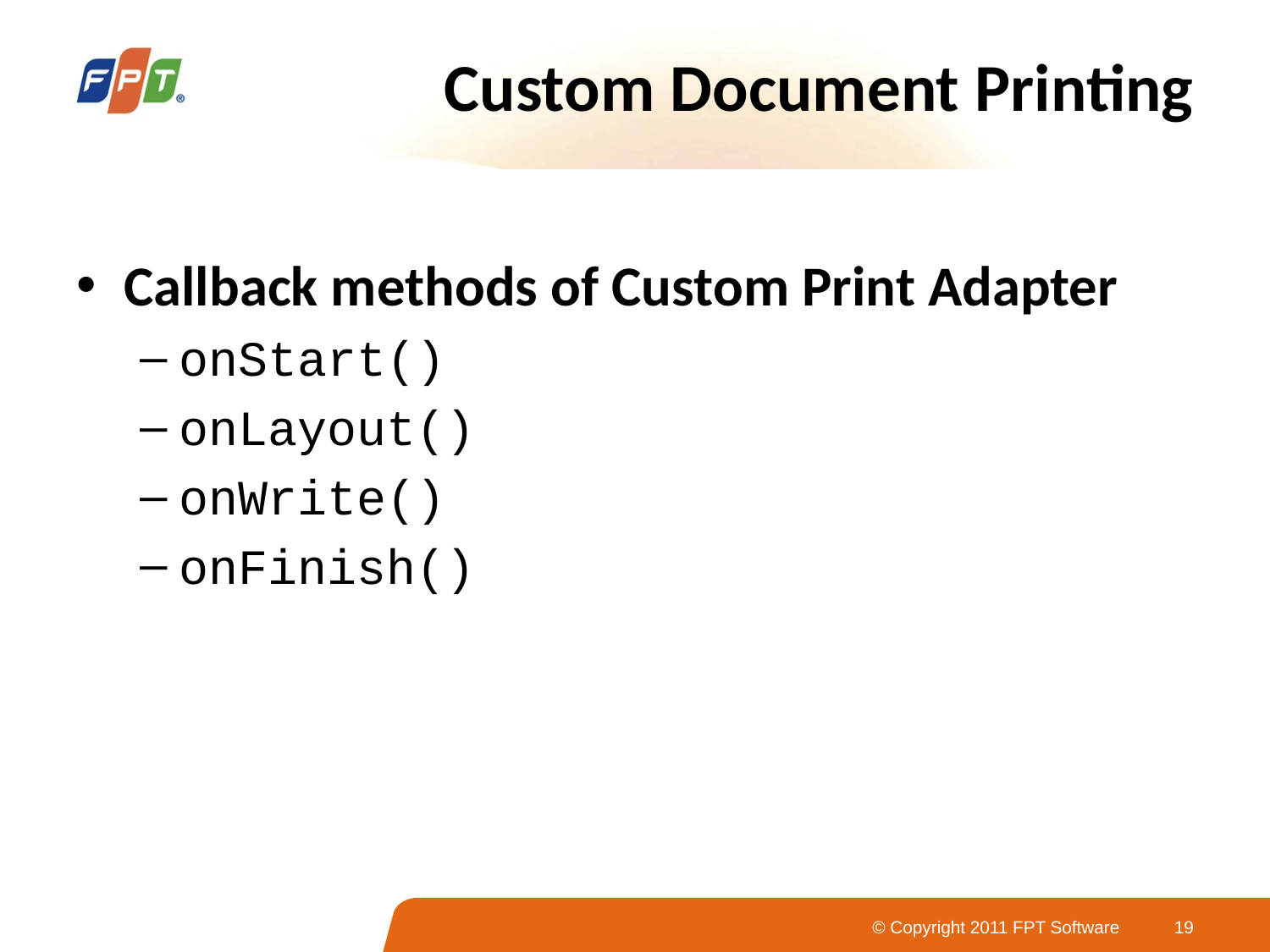

# Custom Document Printing
Callback methods of Custom Print Adapter
onStart()
onLayout()
onWrite()
onFinish()